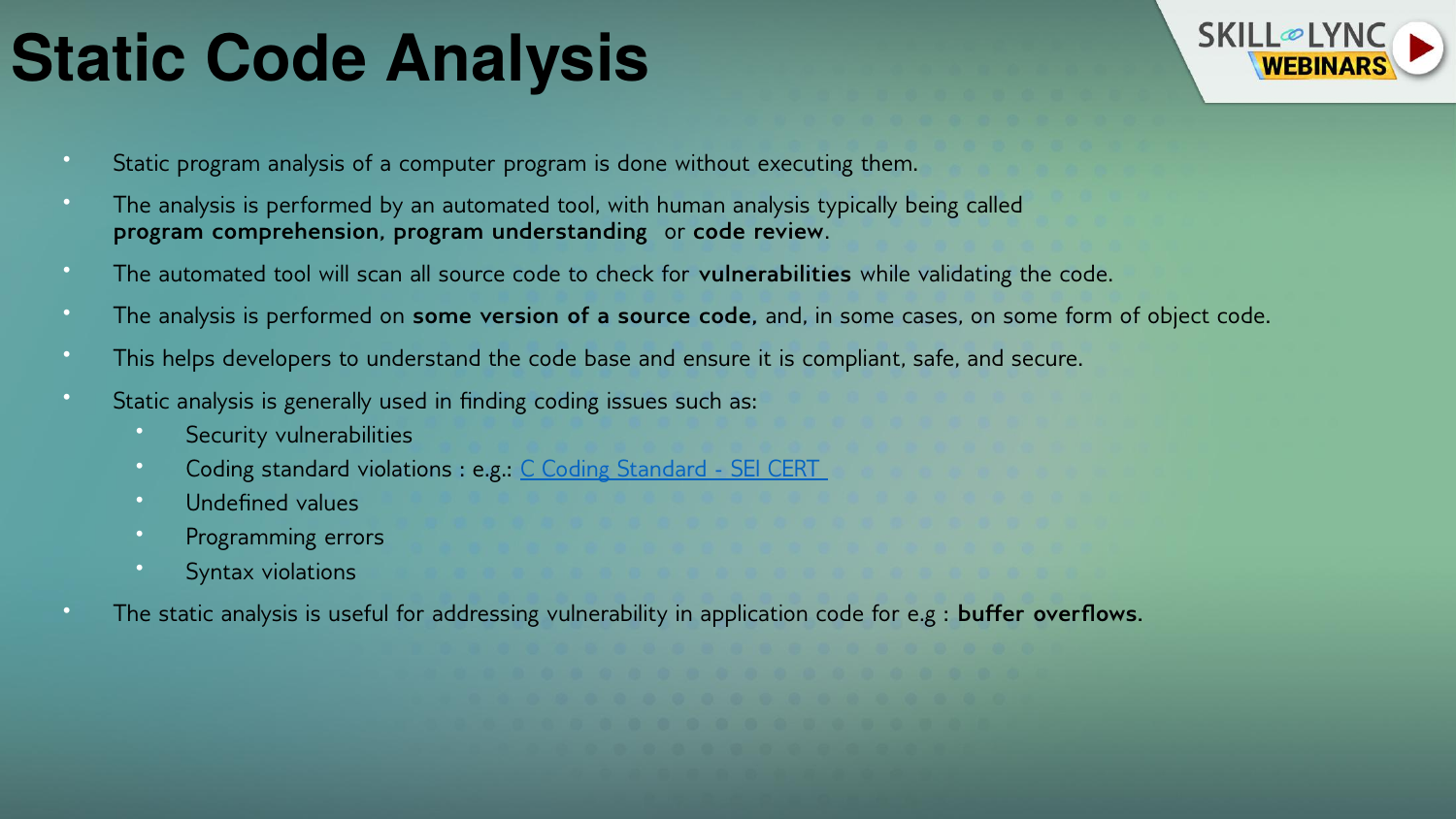

# Static Code Analysis
Static program analysis of a computer program is done without executing them.
The analysis is performed by an automated tool, with human analysis typically being called program comprehension, program understanding  or code review.
The automated tool will scan all source code to check for vulnerabilities while validating the code.
The analysis is performed on some version of a source code, and, in some cases, on some form of object code.
This helps developers to understand the code base and ensure it is compliant, safe, and secure.
Static analysis is generally used in finding coding issues such as:
Security vulnerabilities
Coding standard violations : e.g.: C Coding Standard - SEI CERT
Undefined values
Programming errors
Syntax violations
The static analysis is useful for addressing vulnerability in application code for e.g : buffer overflows.